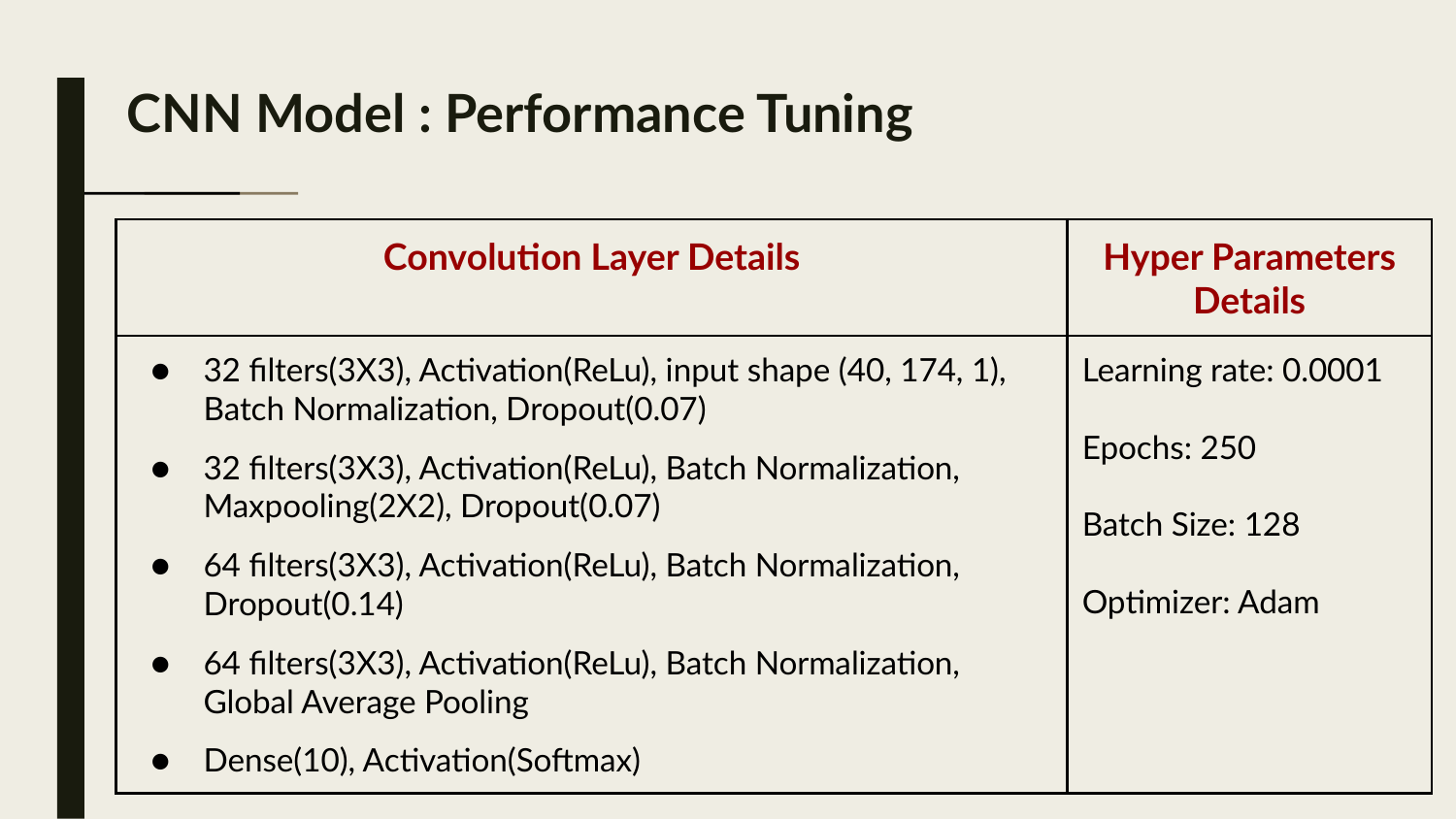

# CNN Model : Performance Tuning
| Convolution Layer Details | Hyper Parameters Details |
| --- | --- |
| 32 filters(3X3), Activation(ReLu), input shape (40, 174, 1), Batch Normalization, Dropout(0.07) 32 filters(3X3), Activation(ReLu), Batch Normalization, Maxpooling(2X2), Dropout(0.07) 64 filters(3X3), Activation(ReLu), Batch Normalization, Dropout(0.14) 64 filters(3X3), Activation(ReLu), Batch Normalization, Global Average Pooling Dense(10), Activation(Softmax) | Learning rate: 0.0001 Epochs: 250 Batch Size: 128 Optimizer: Adam |